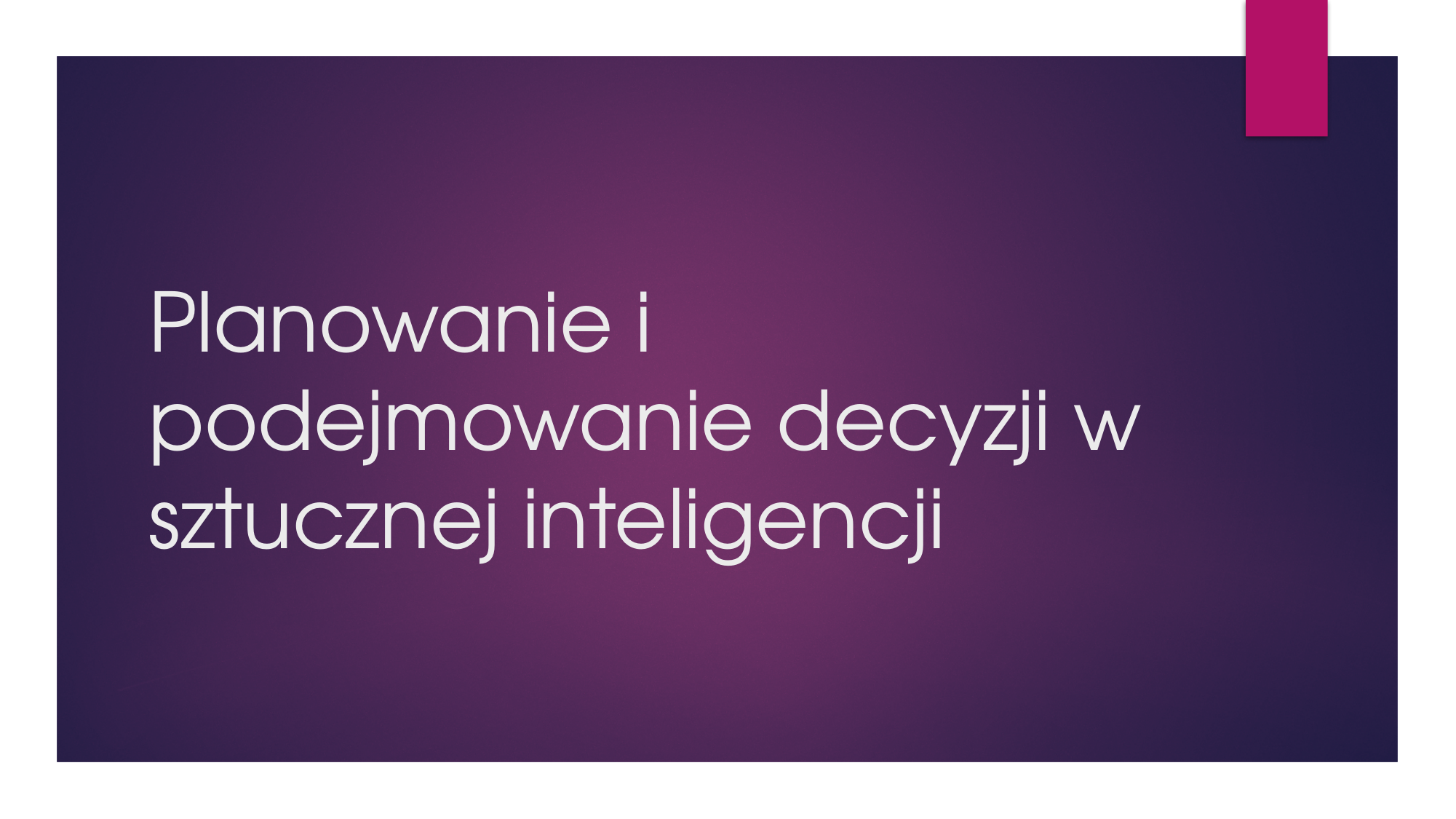

# Planowanie i podejmowanie decyzji w sztucznej inteligencji